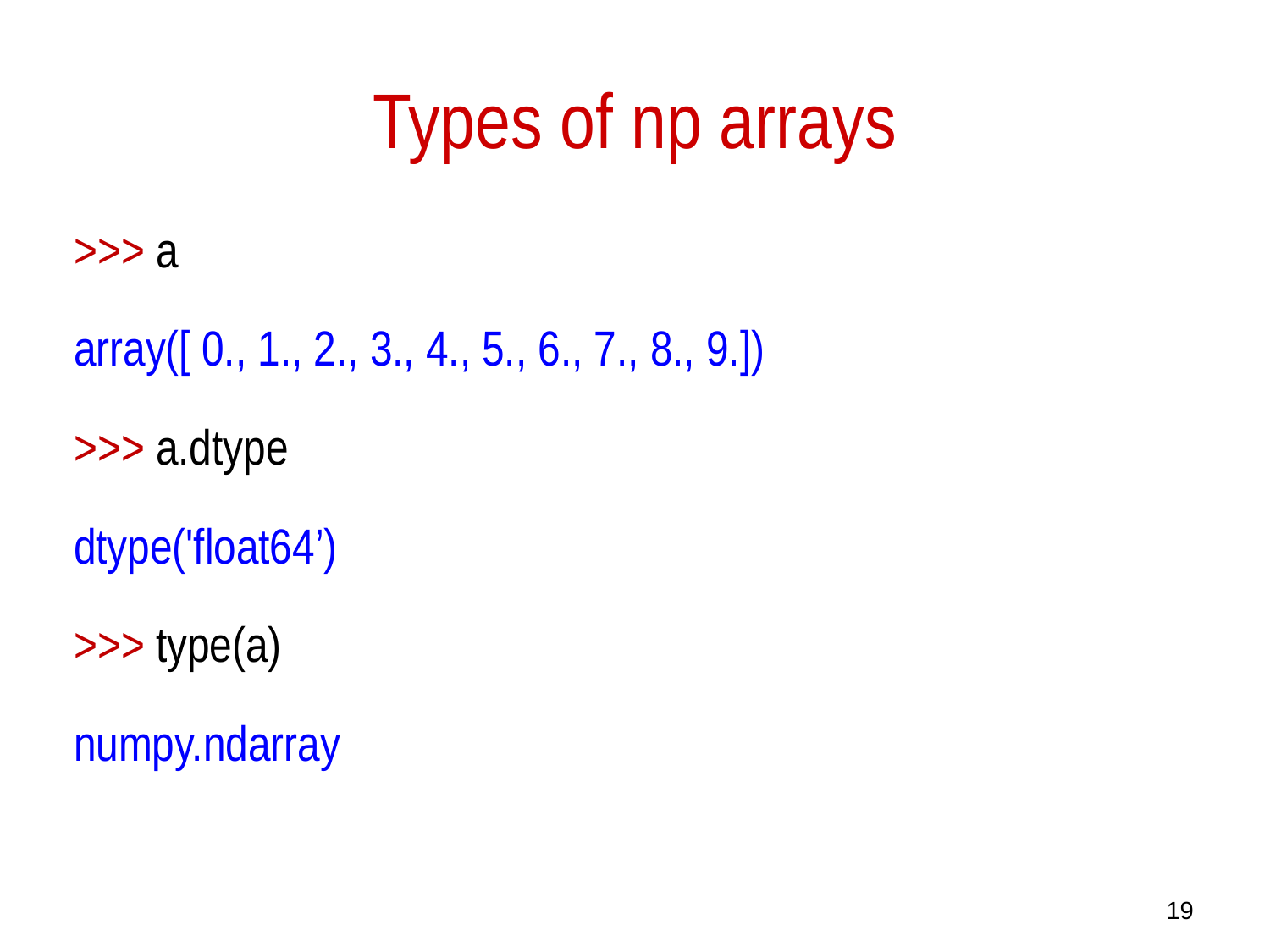

# Types of np arrays
>>> a
array([ 0., 1., 2., 3., 4., 5., 6., 7., 8., 9.])
>>> a.dtype
dtype('float64’)
>>> type(a)
numpy.ndarray

19